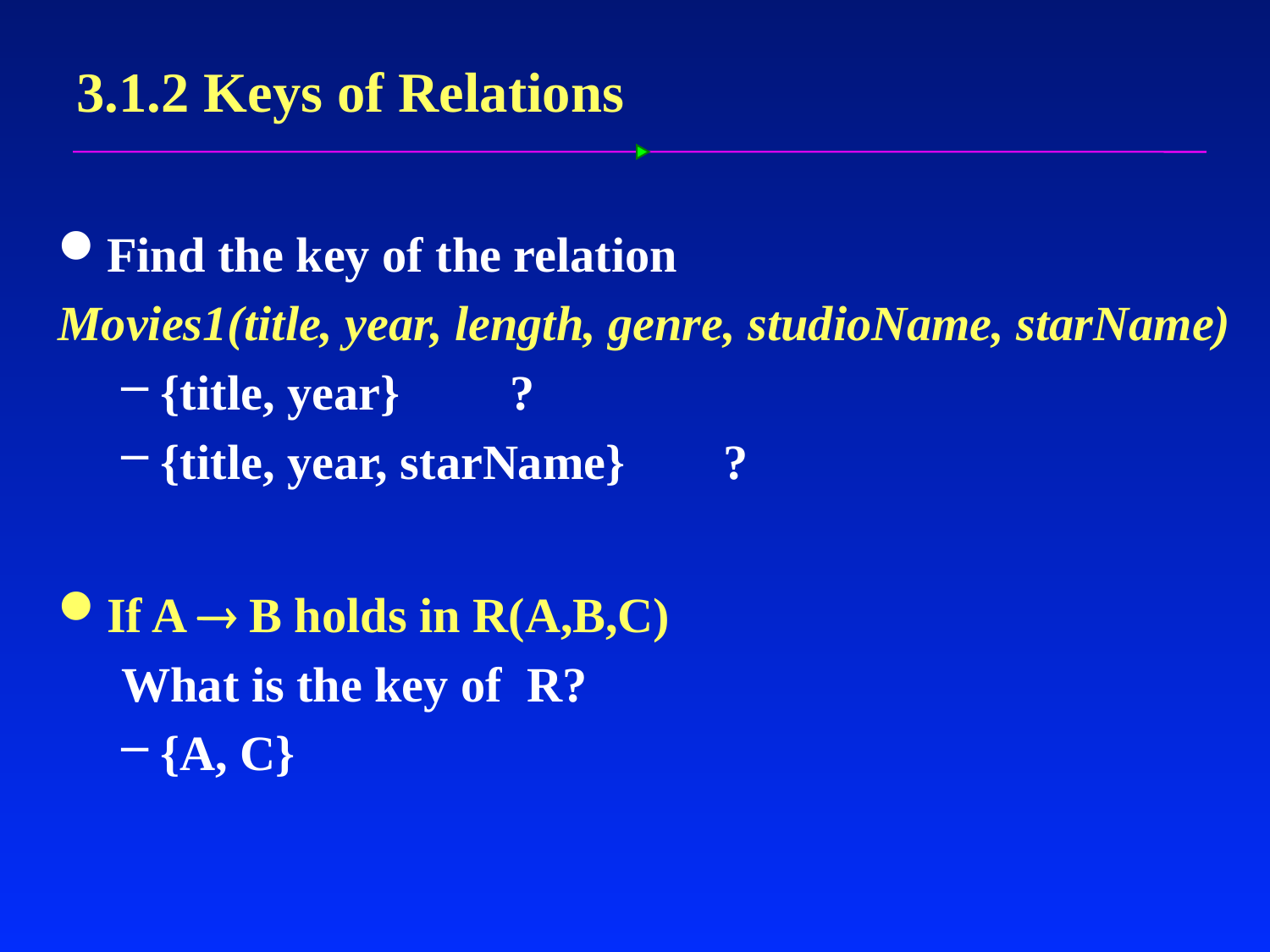

# 3.1.2 Keys of Relations

Find the key of the relation
Movies1(title, year, length, genre, studioName, starName)
{title, year}         ?
{title, year, starName}        ?

If A → B holds in R(A,B,C)
What is the key of  R?
{A, C}